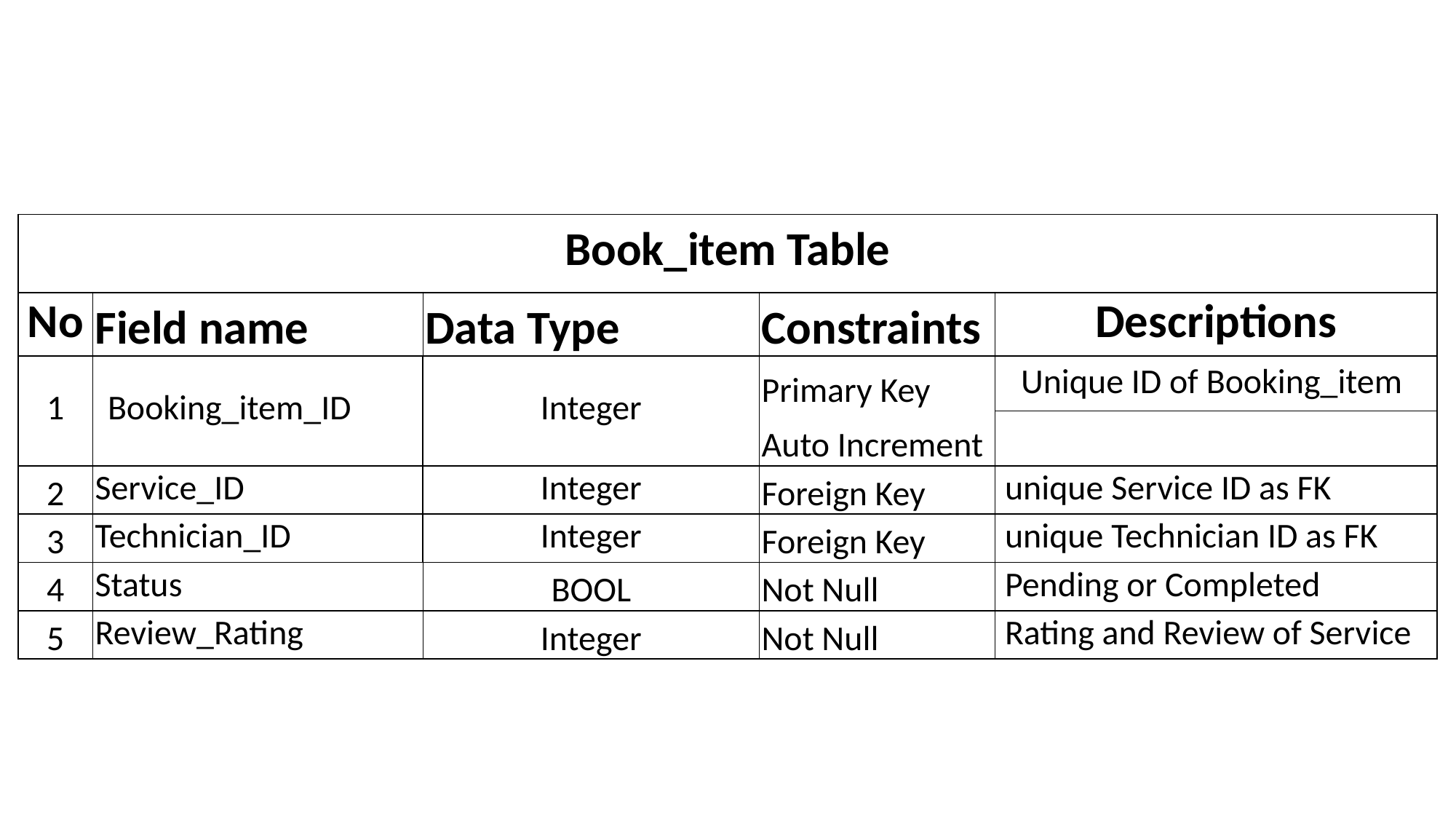

| Book\_item Table |  |  |  |  |
| --- | --- | --- | --- | --- |
| No | Field name | Data Type | Constraints | Descriptions |
| 1 | Booking\_item\_ID | Integer | Primary Key | Unique ID of Booking\_item |
|  |  |  | Auto Increment |  |
| 2 | Service\_ID | Integer | Foreign Key | unique Service ID as FK |
| 3 | Technician\_ID | Integer | Foreign Key | unique Technician ID as FK |
| 4 | Status | BOOL | Not Null | Pending or Completed |
| 5 | Review\_Rating | Integer | Not Null | Rating and Review of Service |